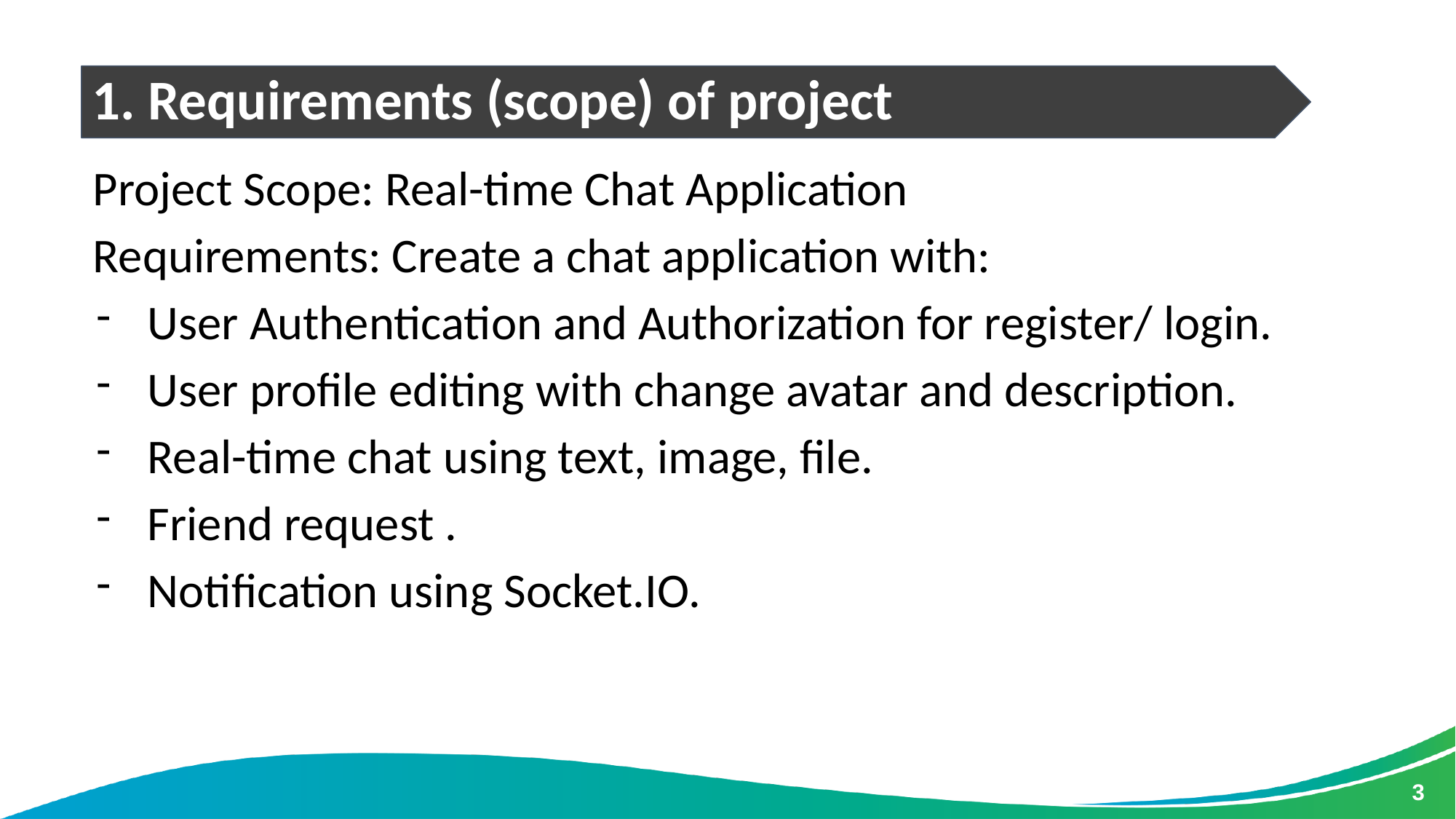

1. Requirements (scope) of project
Project Scope: Real-time Chat Application
Requirements: Create a chat application with:
User Authentication and Authorization for register/ login.
User profile editing with change avatar and description.
Real-time chat using text, image, file.
Friend request .
Notification using Socket.IO.
3